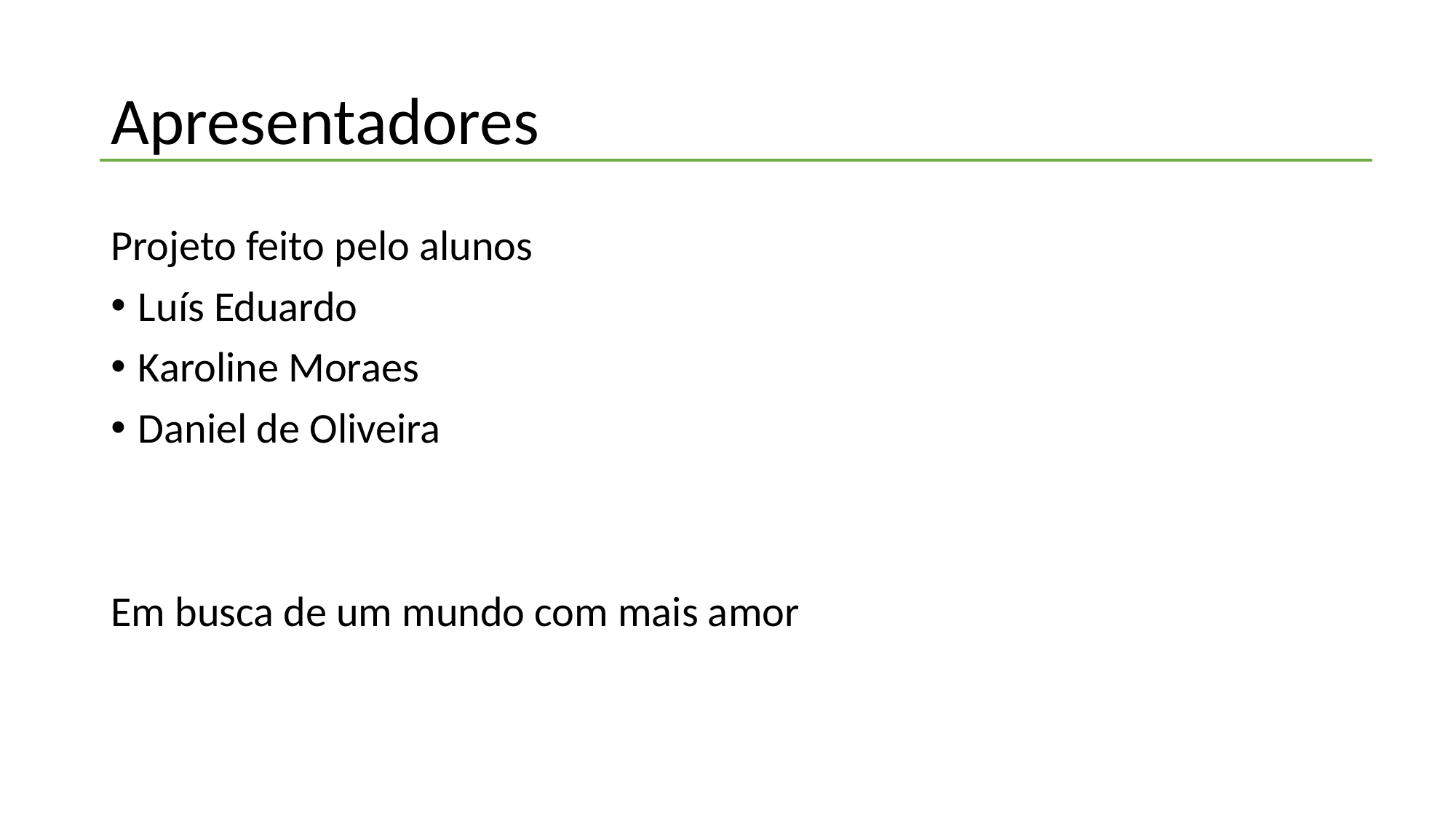

# Apresentadores
Projeto feito pelo alunos
Luís Eduardo
Karoline Moraes
Daniel de Oliveira

Em busca de um mundo com mais amor